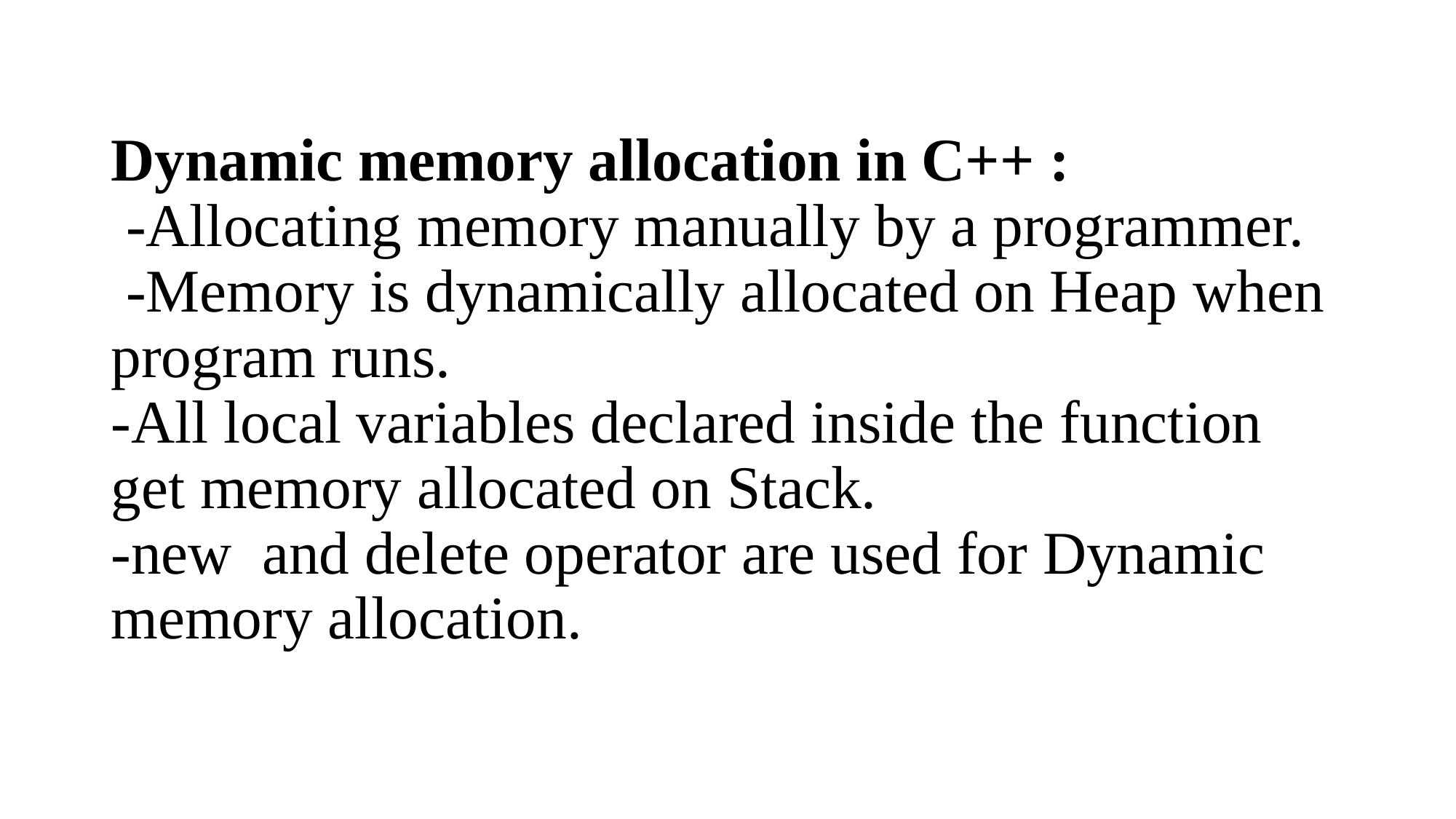

# Dynamic memory allocation in C++ : -Allocating memory manually by a programmer. -Memory is dynamically allocated on Heap when program runs. -All local variables declared inside the function get memory allocated on Stack. -new  and delete operator are used for Dynamic memory allocation.